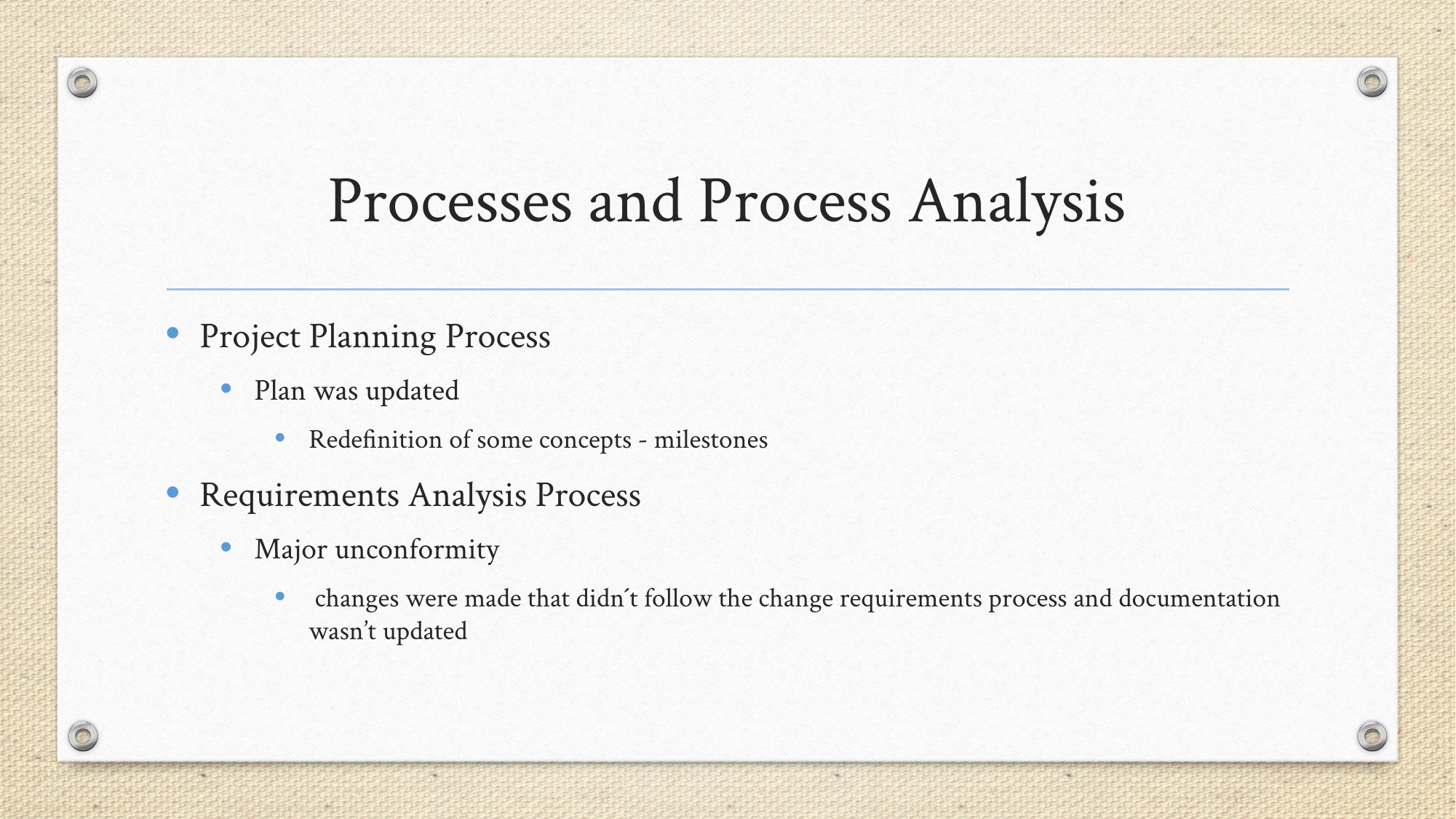

# Processes and Process Analysis
Project Planning Process
Plan was updated
Redefinition of some concepts - milestones
Requirements Analysis Process
Major unconformity
 changes were made that didn´t follow the change requirements process and documentation wasn’t updated